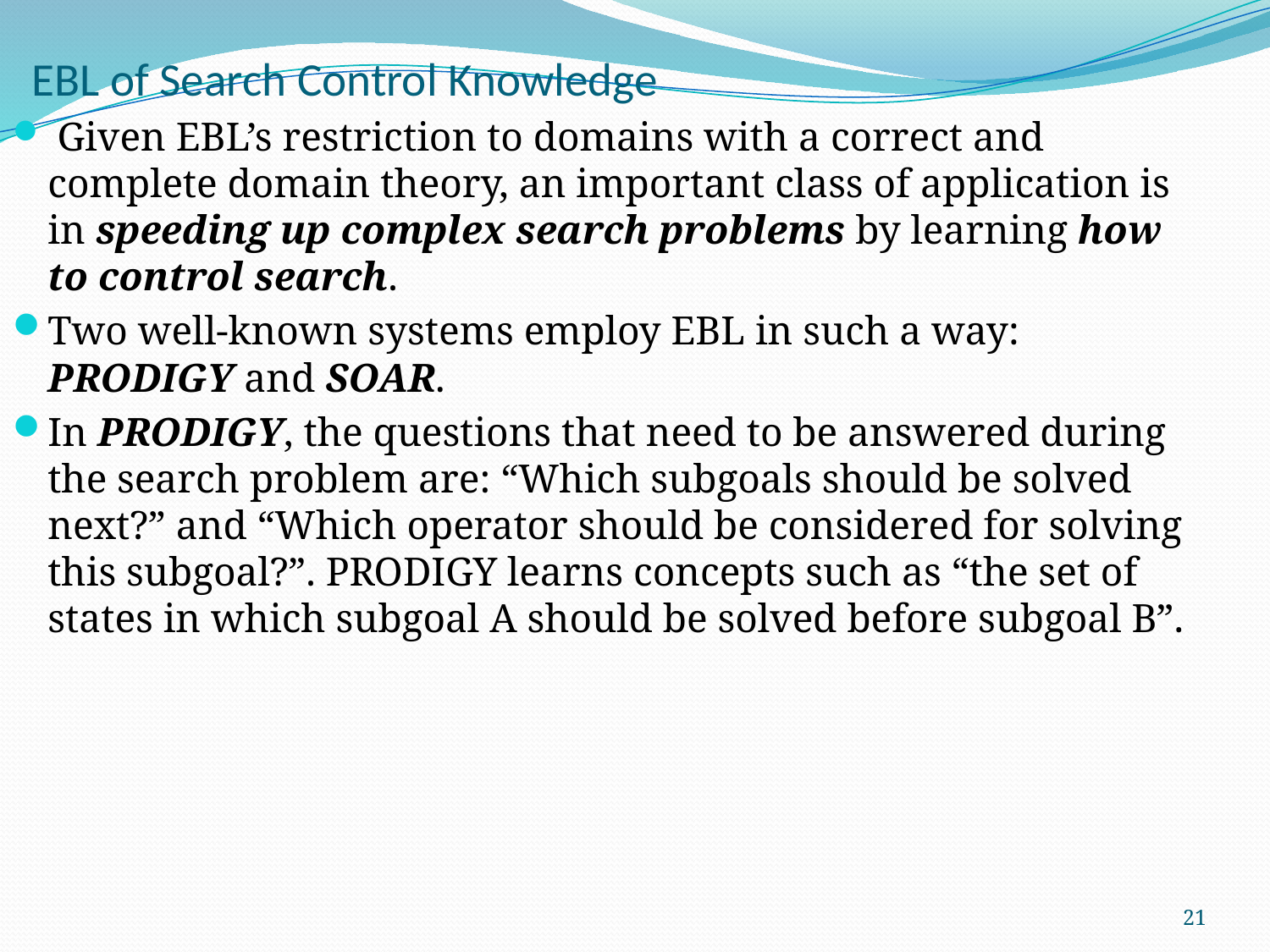

# EBL of Search Control Knowledge
 Given EBL’s restriction to domains with a correct and complete domain theory, an important class of application is in speeding up complex search problems by learning how to control search.
Two well-known systems employ EBL in such a way: PRODIGY and SOAR.
In PRODIGY, the questions that need to be answered during the search problem are: “Which subgoals should be solved next?” and “Which operator should be considered for solving this subgoal?”. PRODIGY learns concepts such as “the set of states in which subgoal A should be solved before subgoal B”.
21